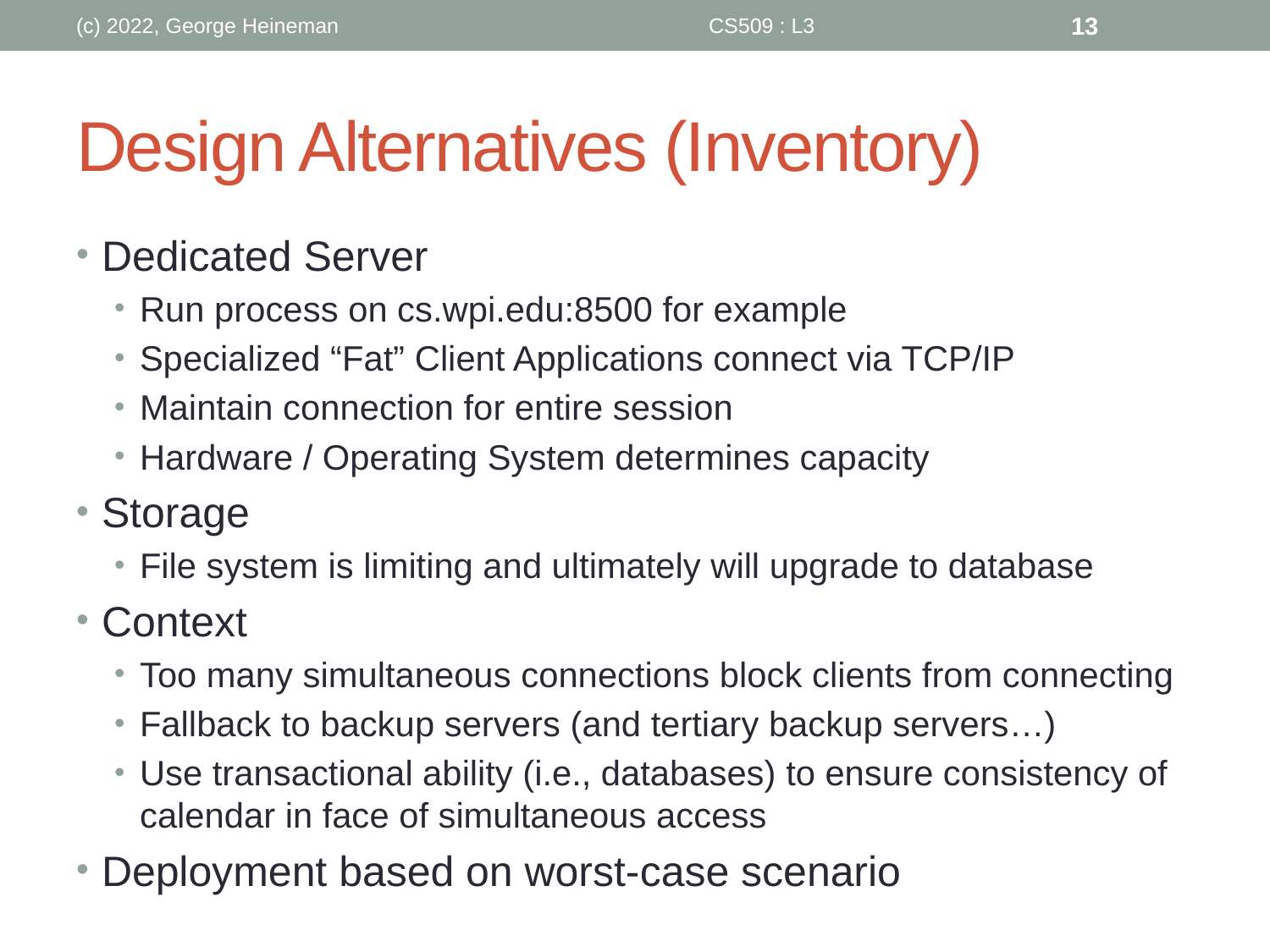

(c) 2022, George Heineman
CS509 : L3
13
# Design Alternatives (Inventory)
Dedicated Server
Run process on cs.wpi.edu:8500 for example
Specialized “Fat” Client Applications connect via TCP/IP
Maintain connection for entire session
Hardware / Operating System determines capacity
Storage
File system is limiting and ultimately will upgrade to database
Context
Too many simultaneous connections block clients from connecting
Fallback to backup servers (and tertiary backup servers…)
Use transactional ability (i.e., databases) to ensure consistency of calendar in face of simultaneous access
Deployment based on worst-case scenario